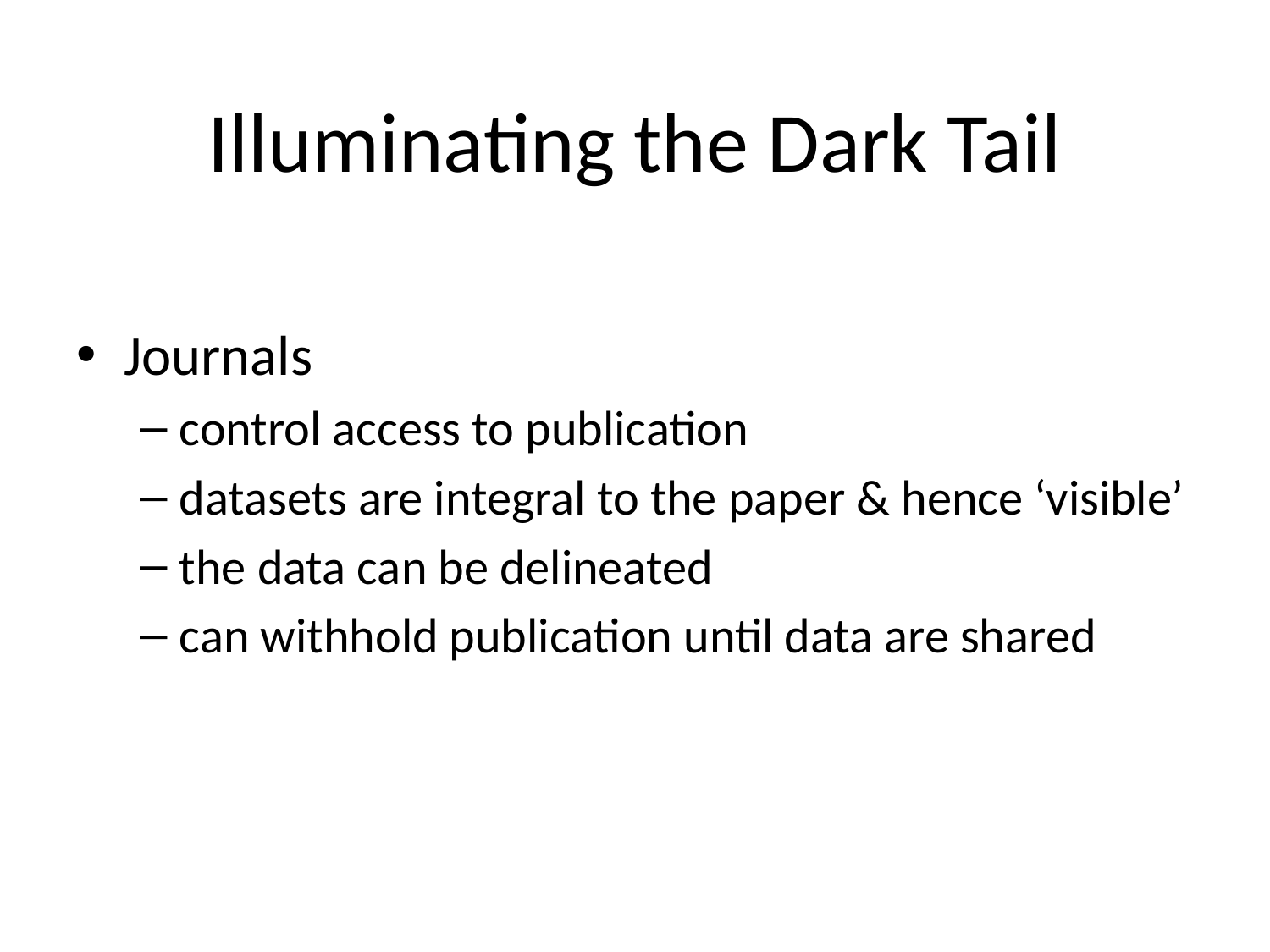

Illuminating the Dark Tail

Journals
control access to publication
datasets are integral to the paper & hence ‘visible’
the data can be delineated
can withhold publication until data are shared